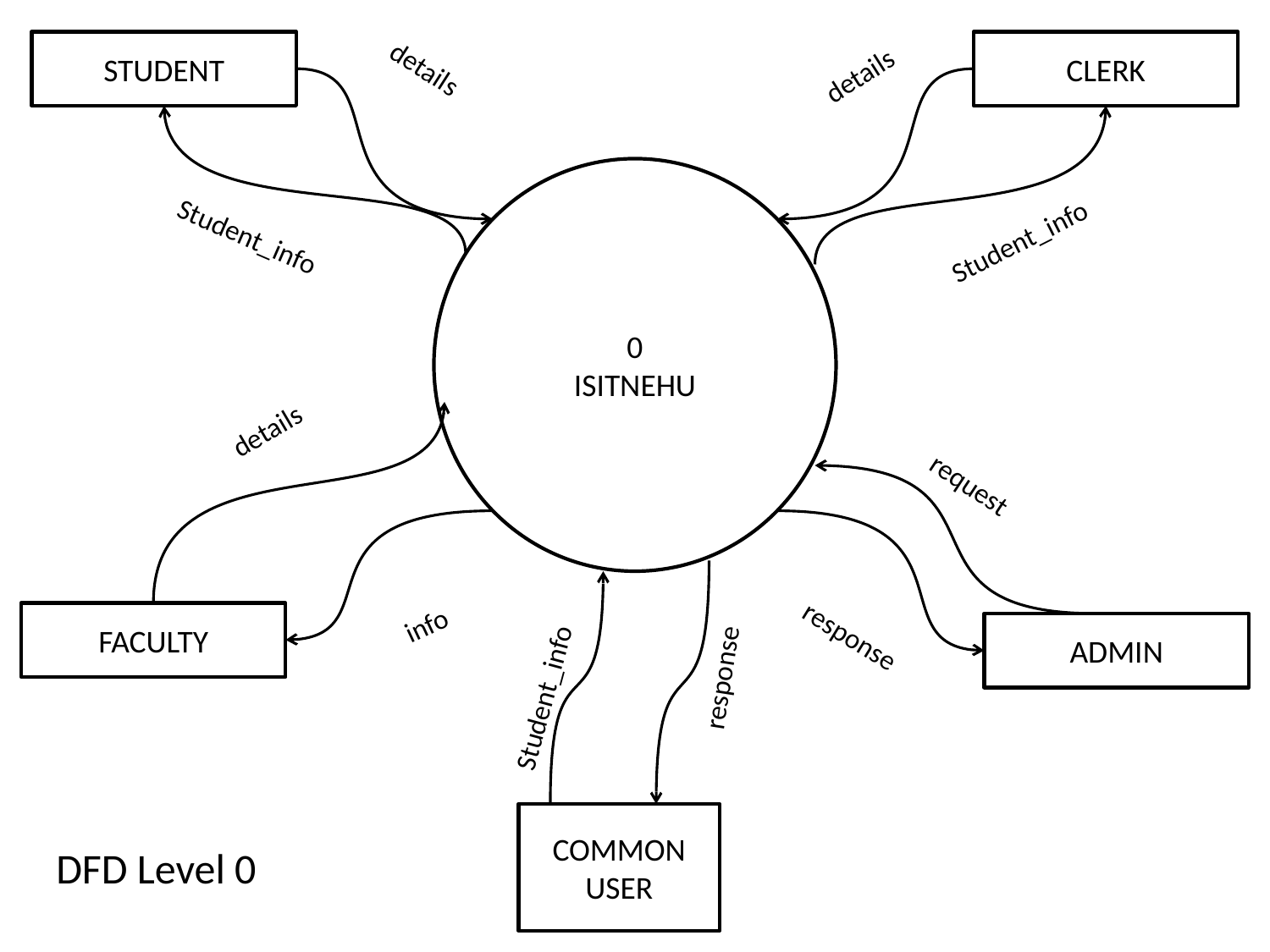

details
STUDENT
CLERK
details
0
ISITNEHU
Student_info
Student_info
details
request

info
response
FACULTY
ADMIN
response
Student_info
COMMON USER
DFD Level 0